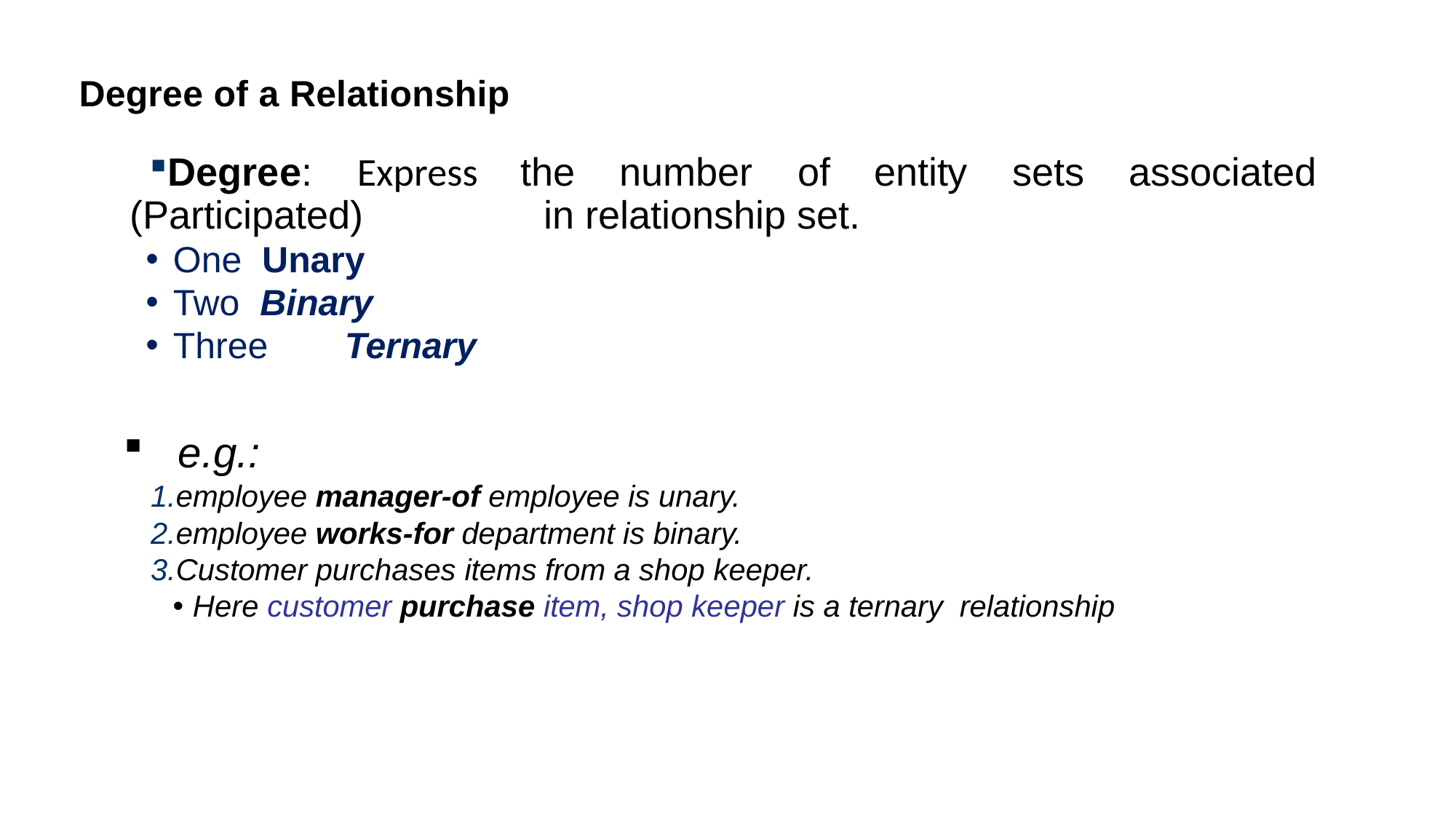

# Degree of a Relationship
Degree: Express the number of entity sets associated (Participated)    	        in relationship set.
One  Unary
Two  Binary
Three	Ternary

e.g.:
employee manager-of employee is unary.
employee works-for department is binary.
Customer purchases items from a shop keeper.
Here customer purchase item, shop keeper is a ternary  relationship